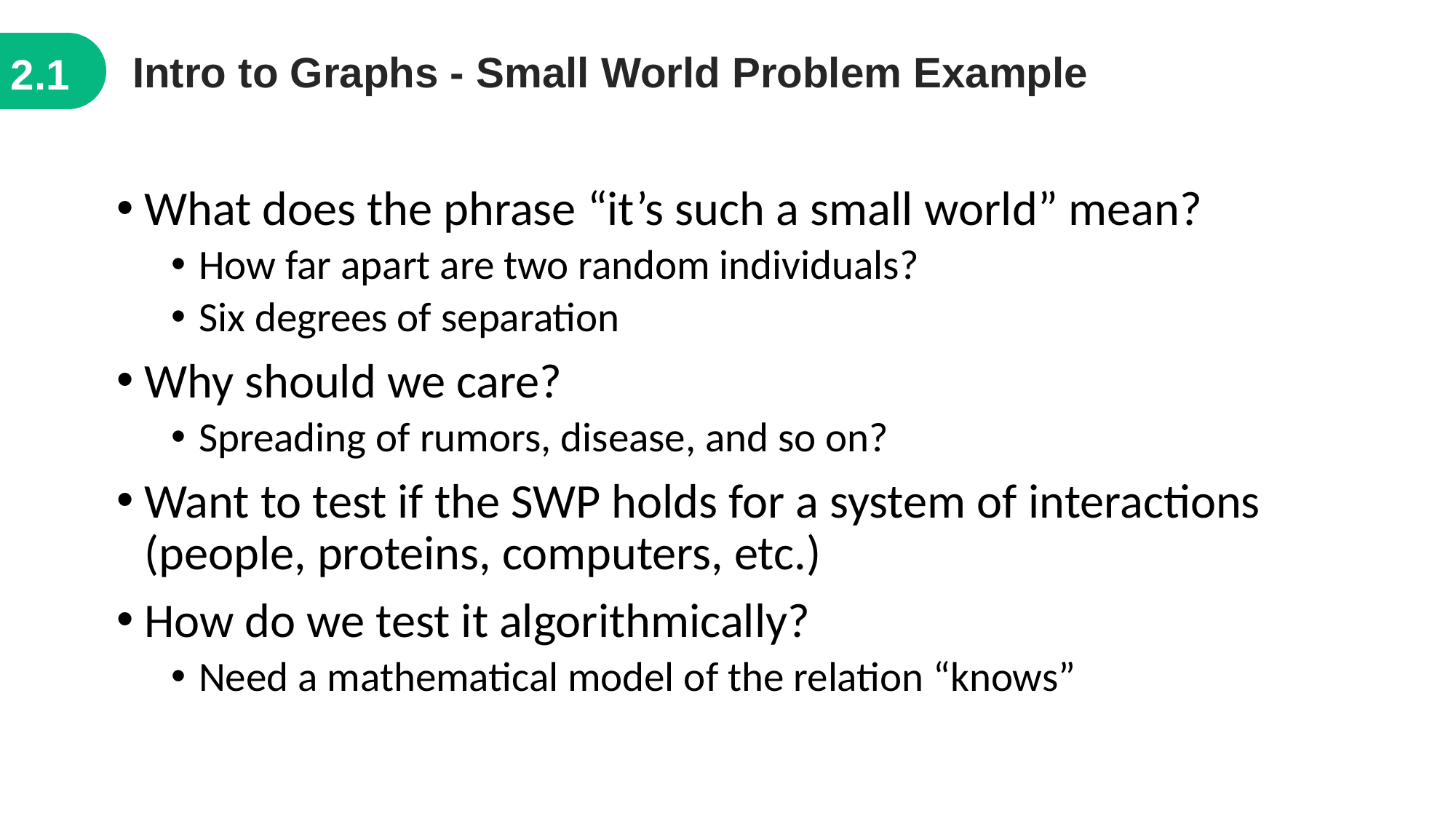

Intro to Graphs - Small World Problem Example
2.1
What does the phrase “it’s such a small world” mean?
How far apart are two random individuals?
Six degrees of separation
Why should we care?
Spreading of rumors, disease, and so on?
Want to test if the SWP holds for a system of interactions (people, proteins, computers, etc.)
How do we test it algorithmically?
Need a mathematical model of the relation “knows”